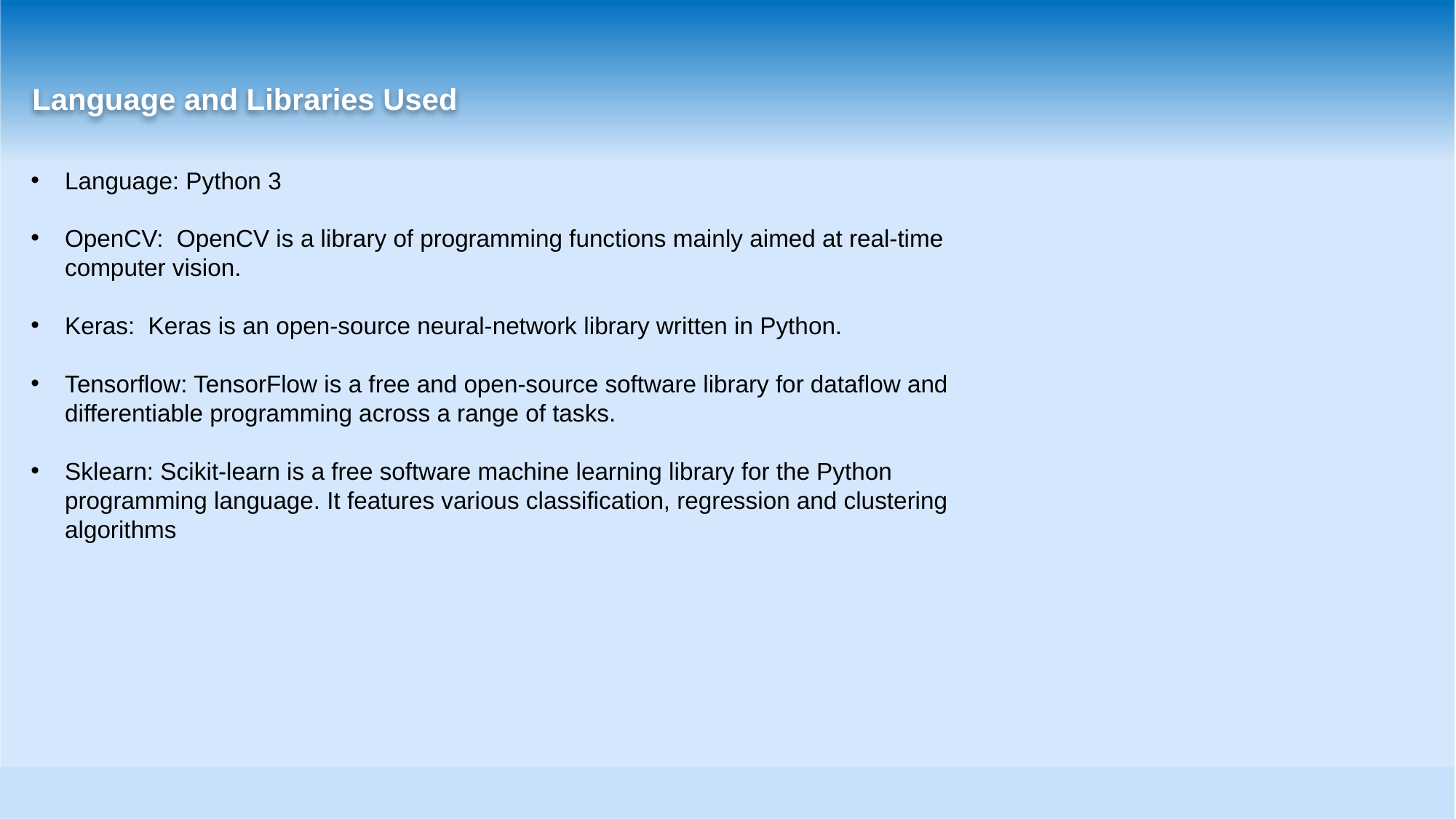

# Language and Libraries Used
Language: Python 3

OpenCV:  OpenCV is a library of programming functions mainly aimed at real-time computer vision.

Keras:  Keras is an open-source neural-network library written in Python.

Tensorflow: TensorFlow is a free and open-source software library for dataflow and  differentiable programming across a range of tasks.

Sklearn: Scikit-learn is a free software machine learning library for the Python programming language. It features various classification, regression and clustering algorithms
5